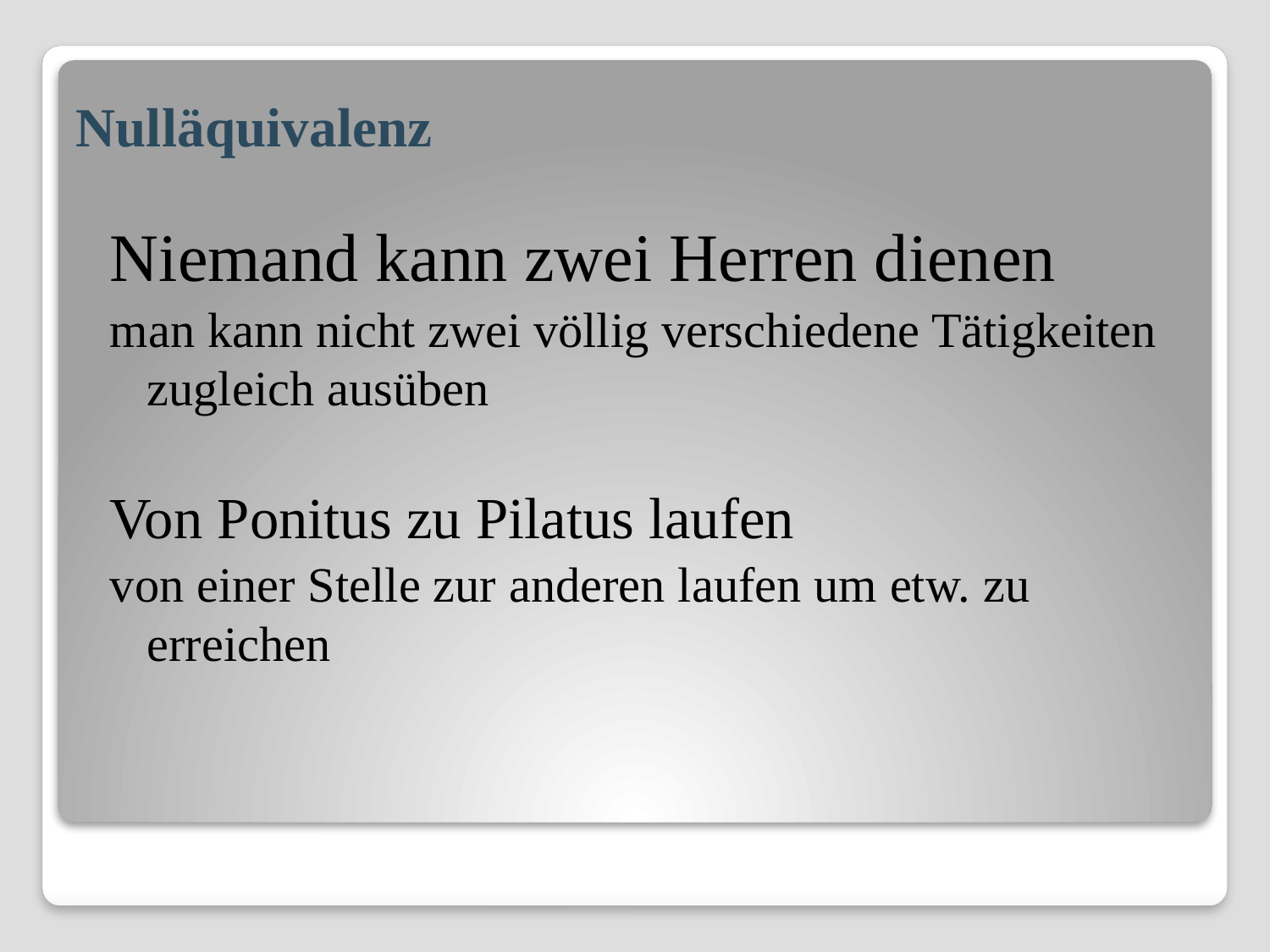

# Nulläquivalenz
Niemand kann zwei Herren dienen
man kann nicht zwei völlig verschiedene Tätigkeiten zugleich ausüben

Von Ponitus zu Pilatus laufen
von einer Stelle zur anderen laufen um etw. zu erreichen